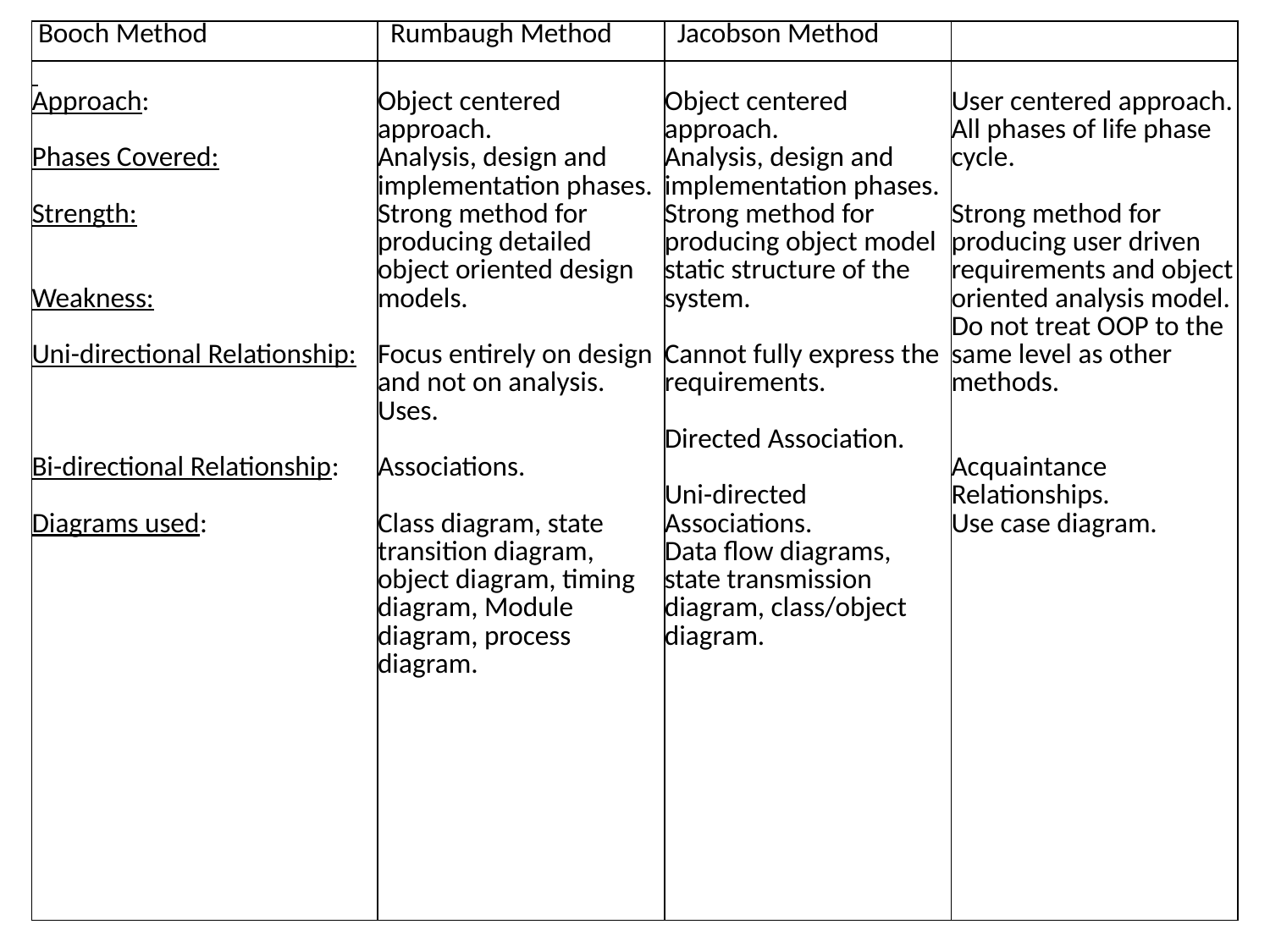

| Booch Method | Rumbaugh Method | Jacobson Method |  |
| --- | --- | --- | --- |
| Approach:   Phases Covered:   Strength:     Weakness:   Uni-directional Relationship: Bi-directional Relationship: Diagrams used: | Object centered approach. Analysis, design and implementation phases. Strong method for producing detailed object oriented design models.   Focus entirely on design and not on analysis. Uses.   Associations.   Class diagram, state transition diagram, object diagram, timing diagram, Module diagram, process diagram. | Object centered approach. Analysis, design and implementation phases. Strong method for producing object model static structure of the system.   Cannot fully express the requirements.   Directed Association.   Uni-directed Associations. Data flow diagrams, state transmission diagram, class/object diagram. | User centered approach. All phases of life phase cycle.   Strong method for producing user driven requirements and object oriented analysis model. Do not treat OOP to the same level as other methods.     Acquaintance Relationships. Use case diagram. |